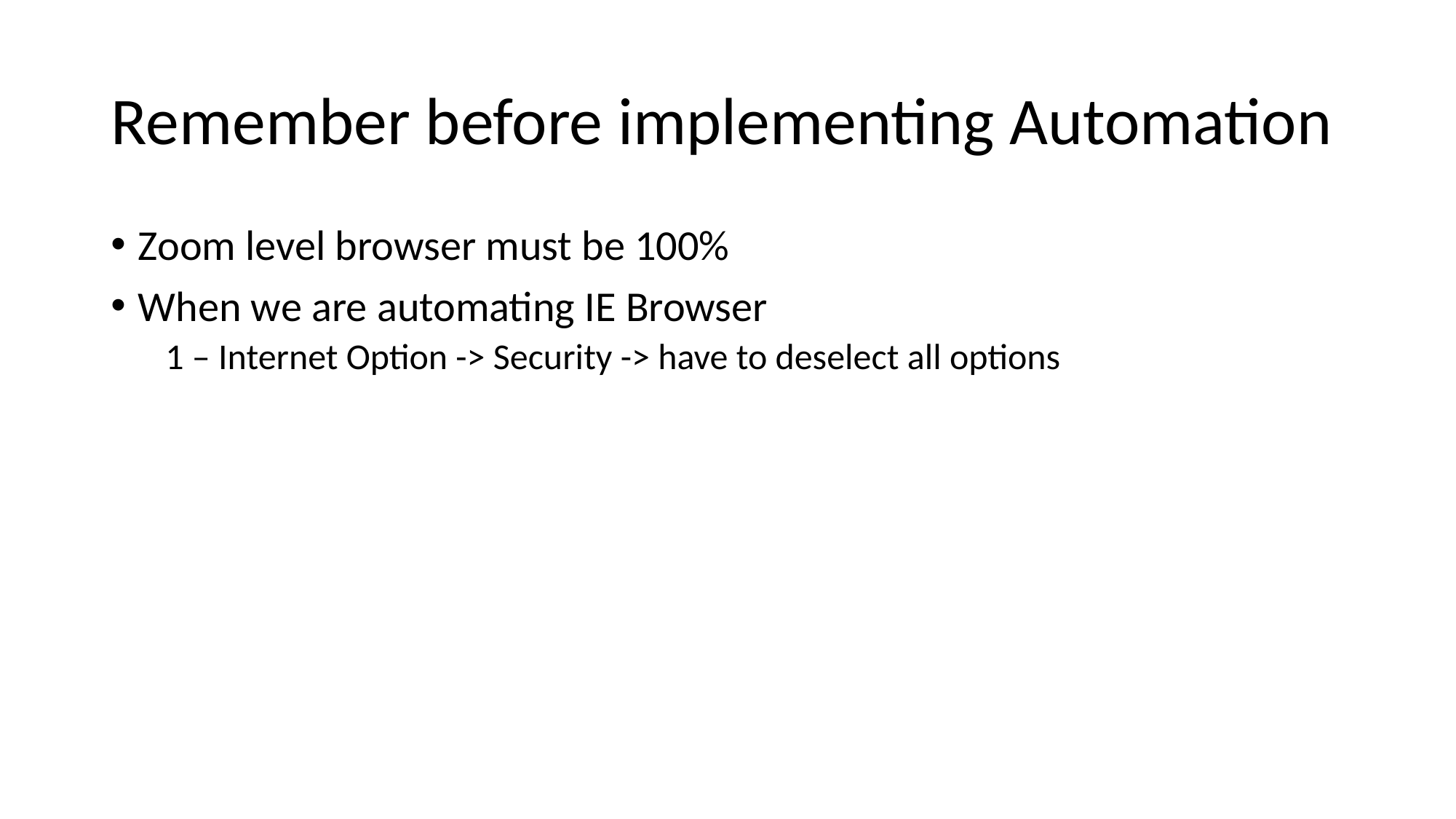

# Remember before implementing Automation
Zoom level browser must be 100%
When we are automating IE Browser
1 – Internet Option -> Security -> have to deselect all options